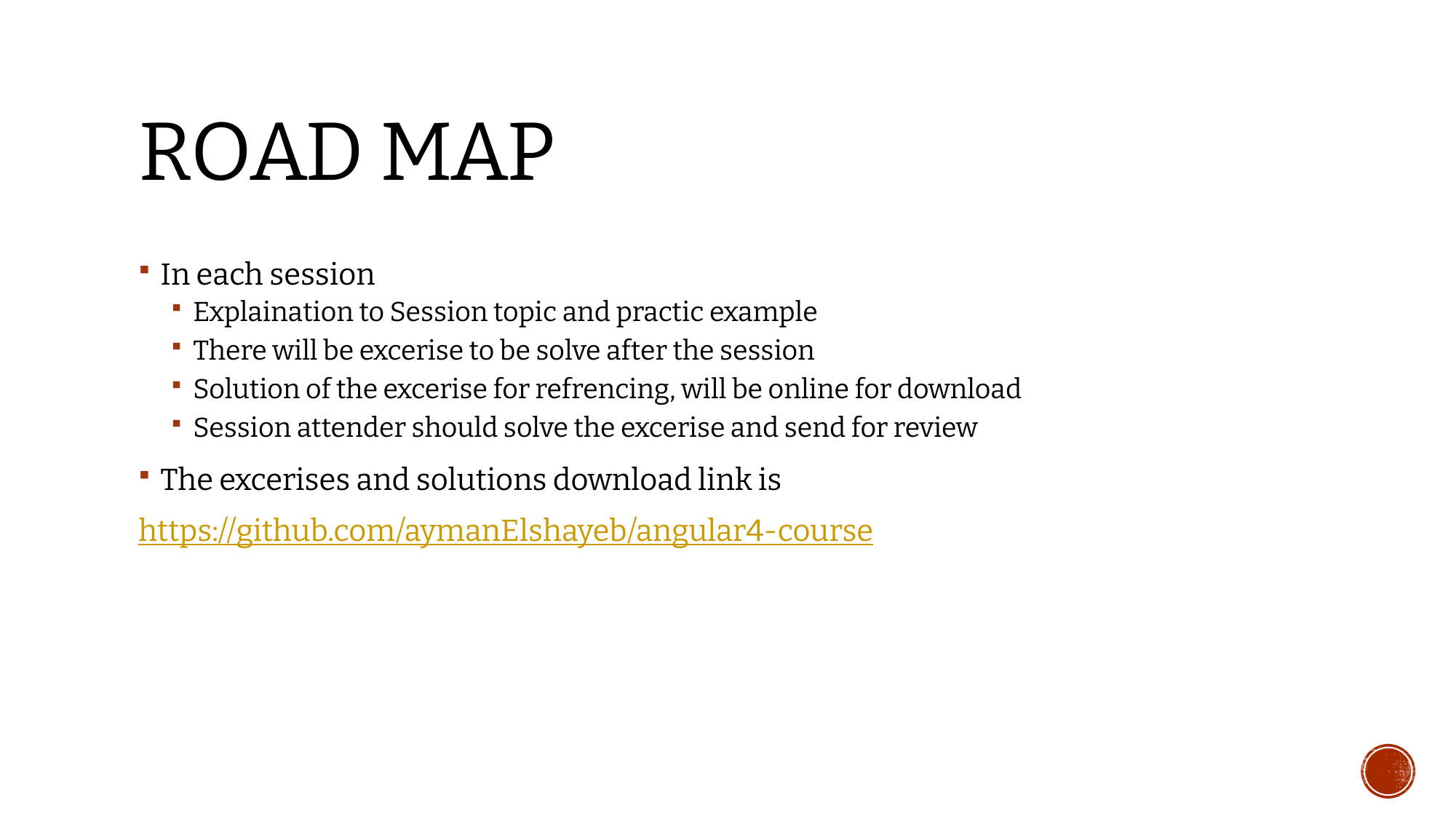

# Road map
In each session
Explaination to Session topic and practic example
There will be excerise to be solve after the session
Solution of the excerise for refrencing, will be online for download
Session attender should solve the excerise and send for review
The excerises and solutions download link is
https://github.com/aymanElshayeb/angular4-course